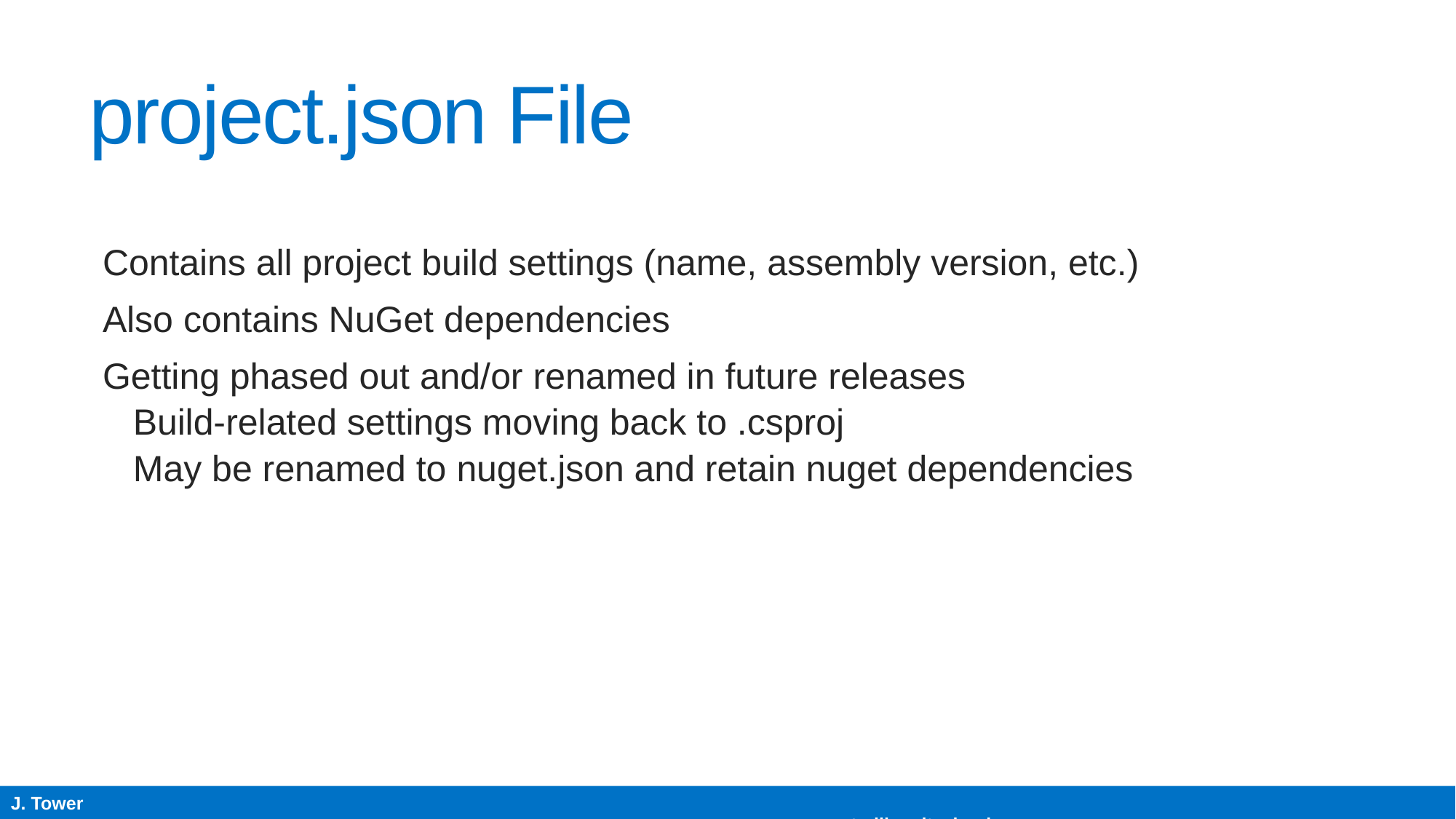

# project.json File
Contains all project build settings (name, assembly version, etc.)
Also contains NuGet dependencies
Getting phased out and/or renamed in future releases
Build-related settings moving back to .csproj
May be renamed to nuget.json and retain nuget dependencies